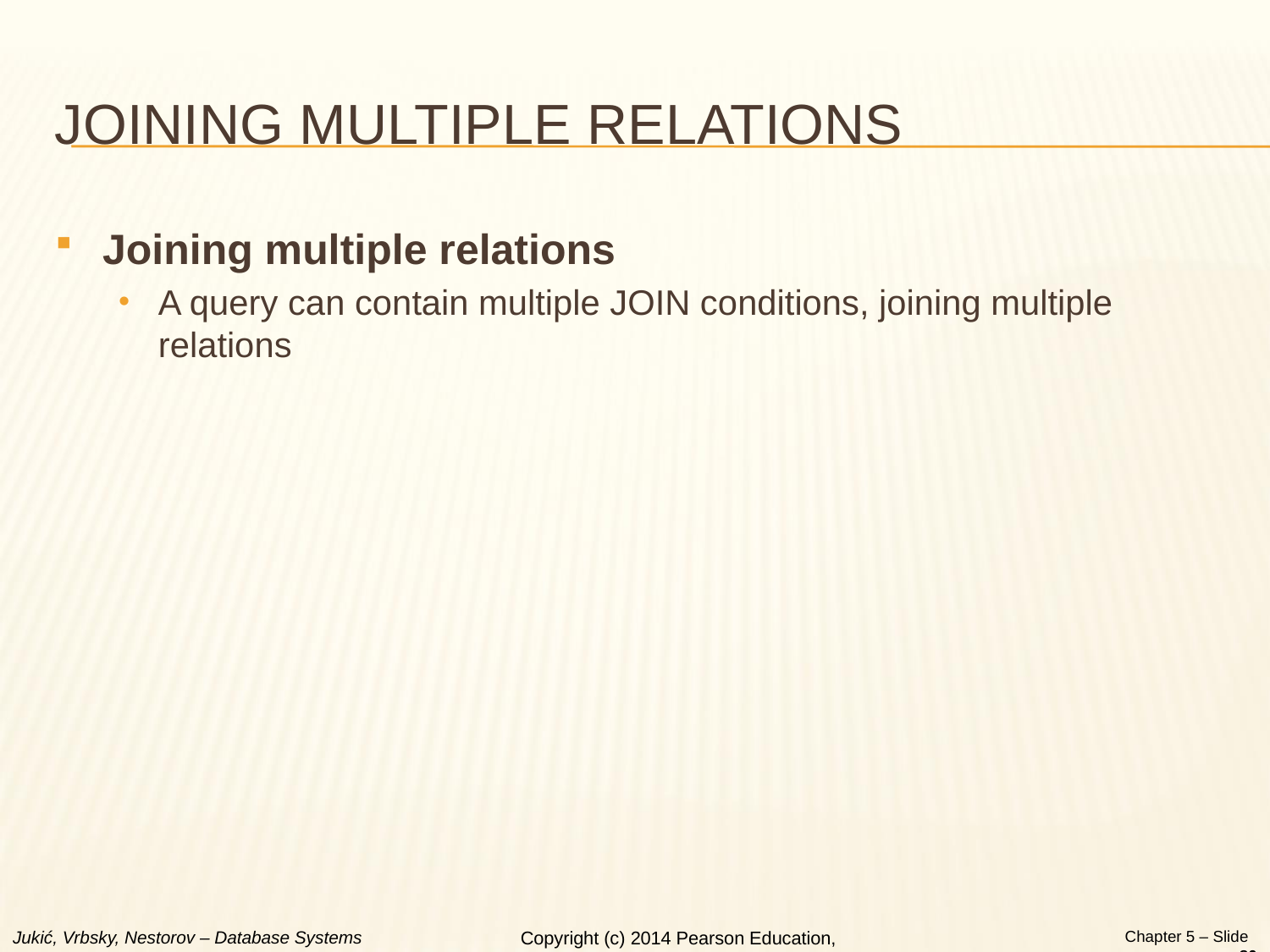

# Joining Multiple Relations
Joining multiple relations
A query can contain multiple JOIN conditions, joining multiple relations
Jukić, Vrbsky, Nestorov – Database Systems
Chapter 5 – Slide  80